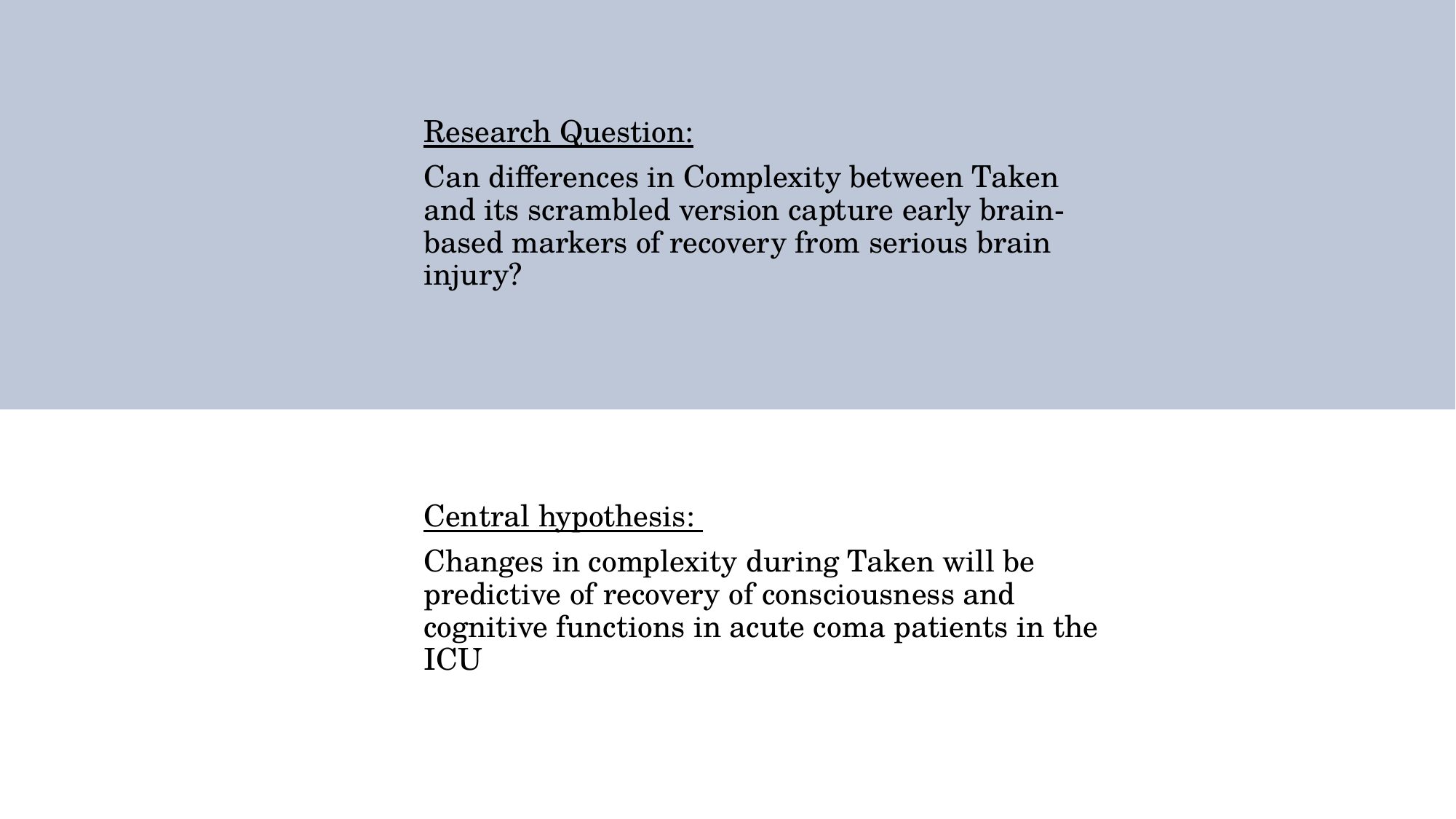

Research Question:
Can differences in Complexity between Taken and its scrambled version capture early brain-based markers of recovery from serious brain injury?
Central hypothesis:
Changes in complexity during Taken will be predictive of recovery of consciousness and cognitive functions in acute coma patients in the ICU